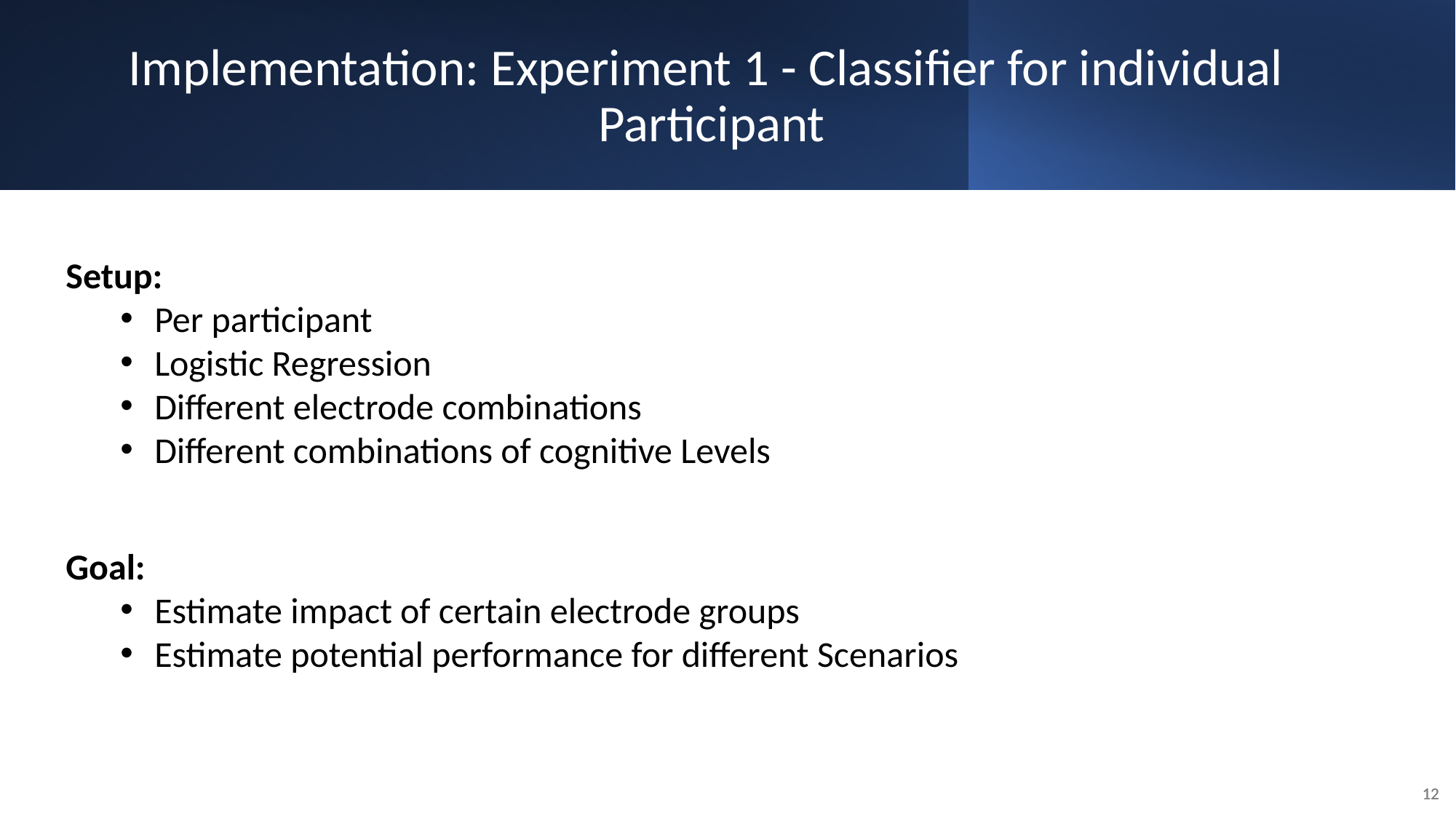

# Implementation: Experiment 1 - Classifier for individual  Participant
Setup:
Per participant
Logistic Regression
Different electrode combinations
Different combinations of cognitive Levels

Goal:
Estimate impact of certain electrode groups
Estimate potential performance for different Scenarios

12
12